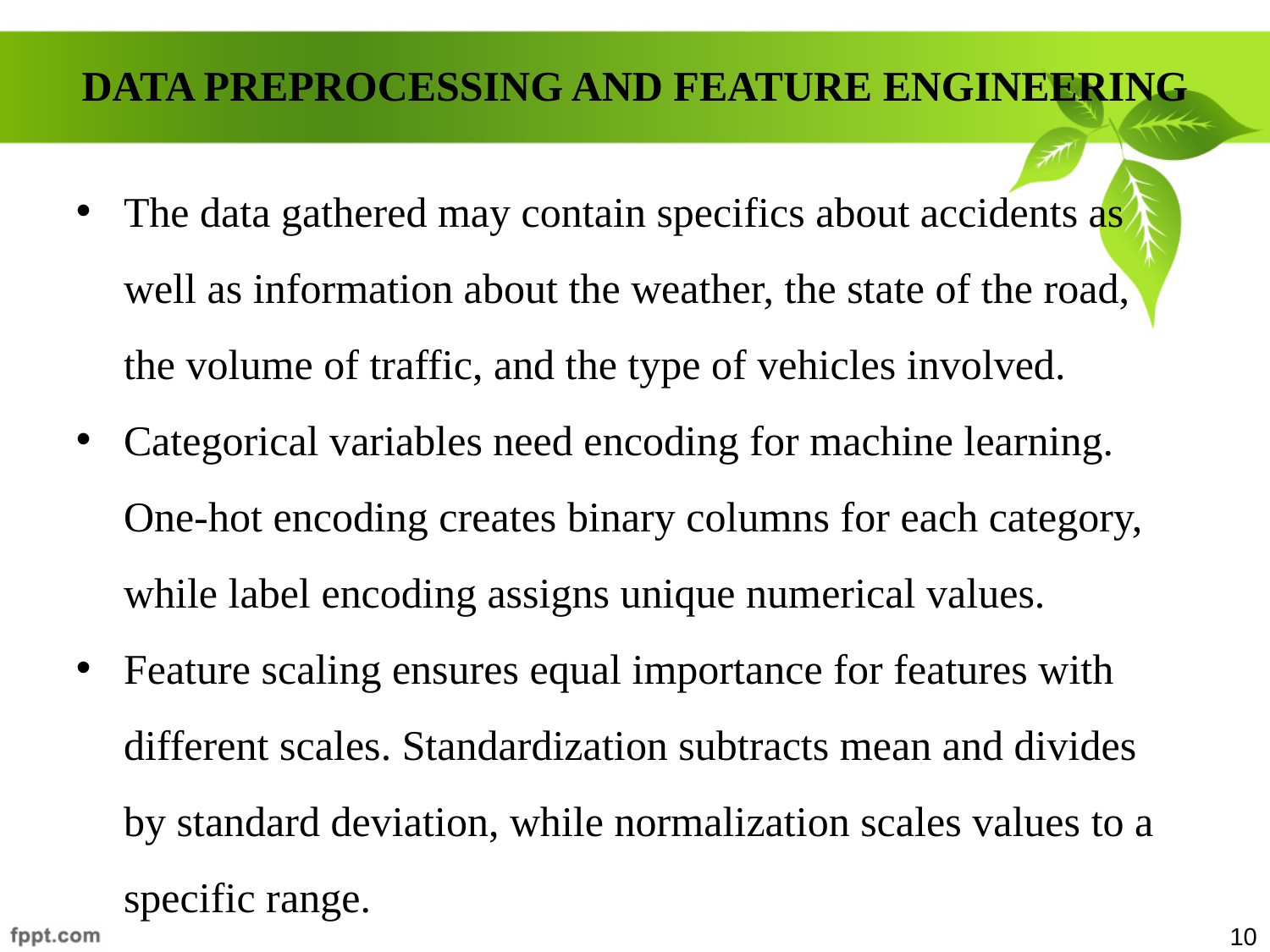

# DATA PREPROCESSING AND FEATURE ENGINEERING
The data gathered may contain specifics about accidents as well as information about the weather, the state of the road, the volume of traffic, and the type of vehicles involved.
Categorical variables need encoding for machine learning. One-hot encoding creates binary columns for each category, while label encoding assigns unique numerical values.
Feature scaling ensures equal importance for features with different scales. Standardization subtracts mean and divides by standard deviation, while normalization scales values to a specific range.
10